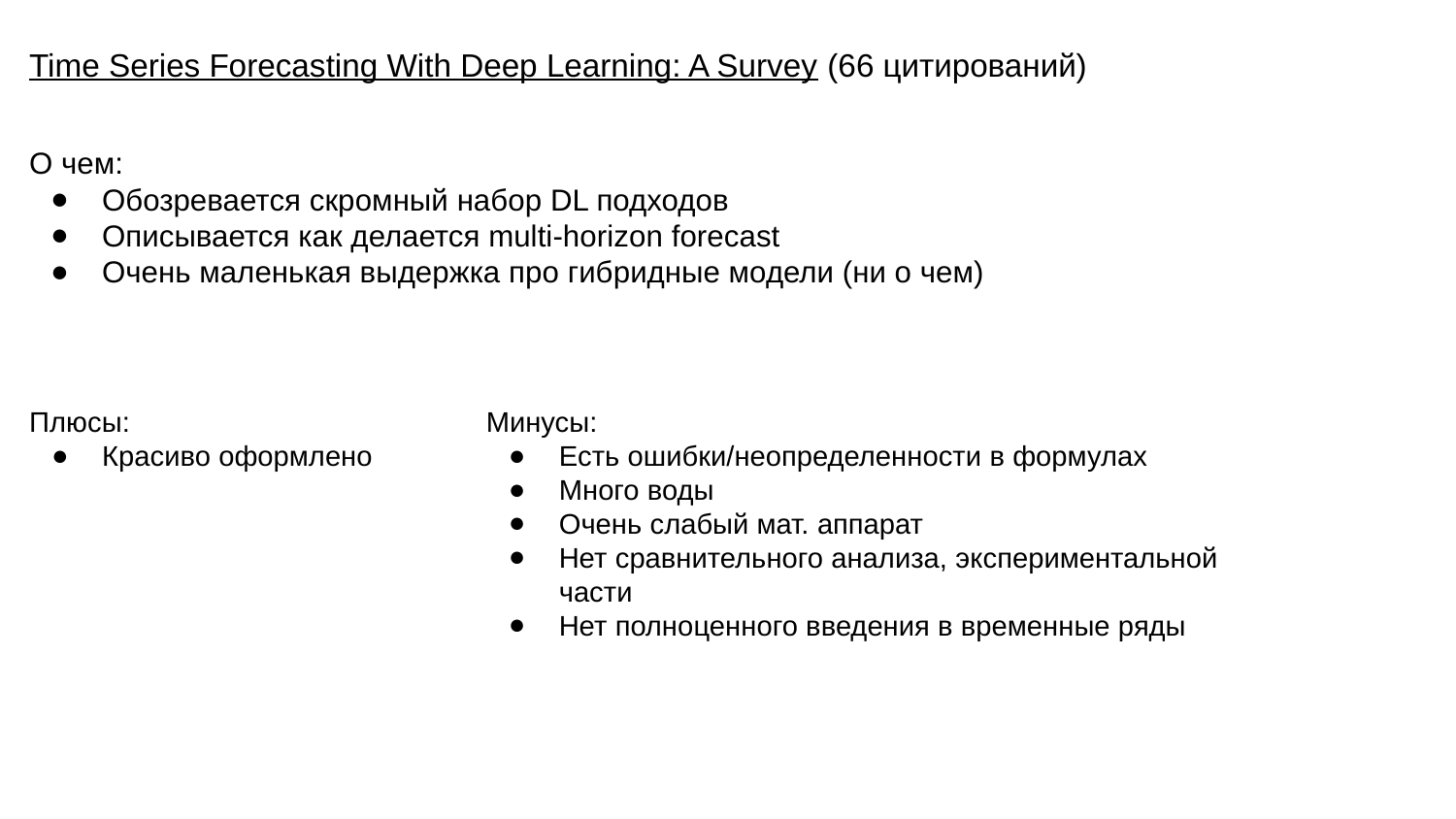

# Time Series Forecasting With Deep Learning: A Survey (66 цитирований)
О чем:
Обозревается скромный набор DL подходов
Описывается как делается multi-horizon forecast
Очень маленькая выдержка про гибридные модели (ни о чем)
Плюсы:
Красиво оформлено

Минусы:
Есть ошибки/неопределенности в формулах
Много воды
Очень слабый мат. аппарат
Нет сравнительного анализа, экспериментальной части
Нет полноценного введения в временные ряды